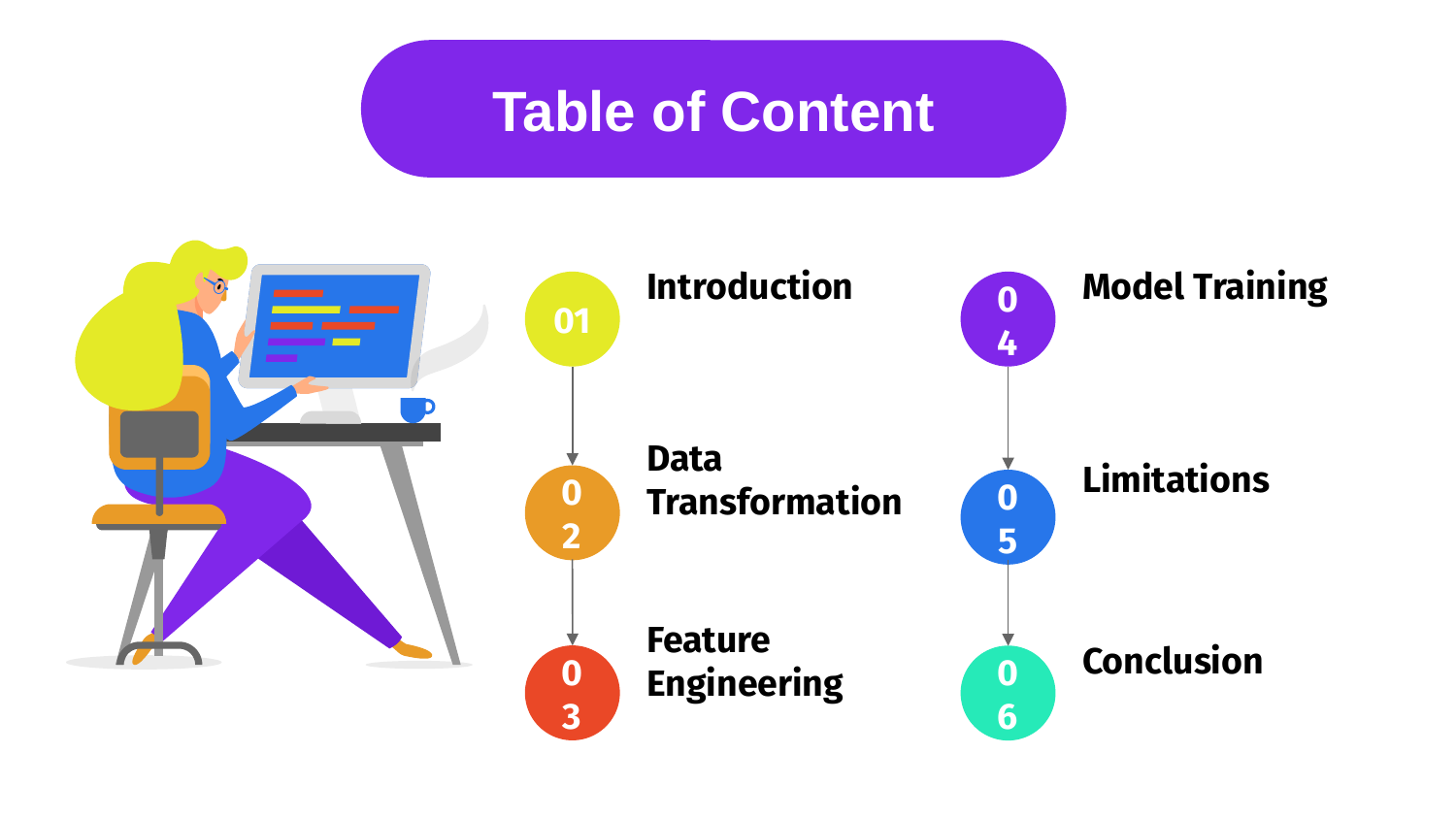

Table of Content

Introduction
01
Model Training
04
Limitations
05
Data Transformation
02
Feature Engineering
03
Conclusion
06